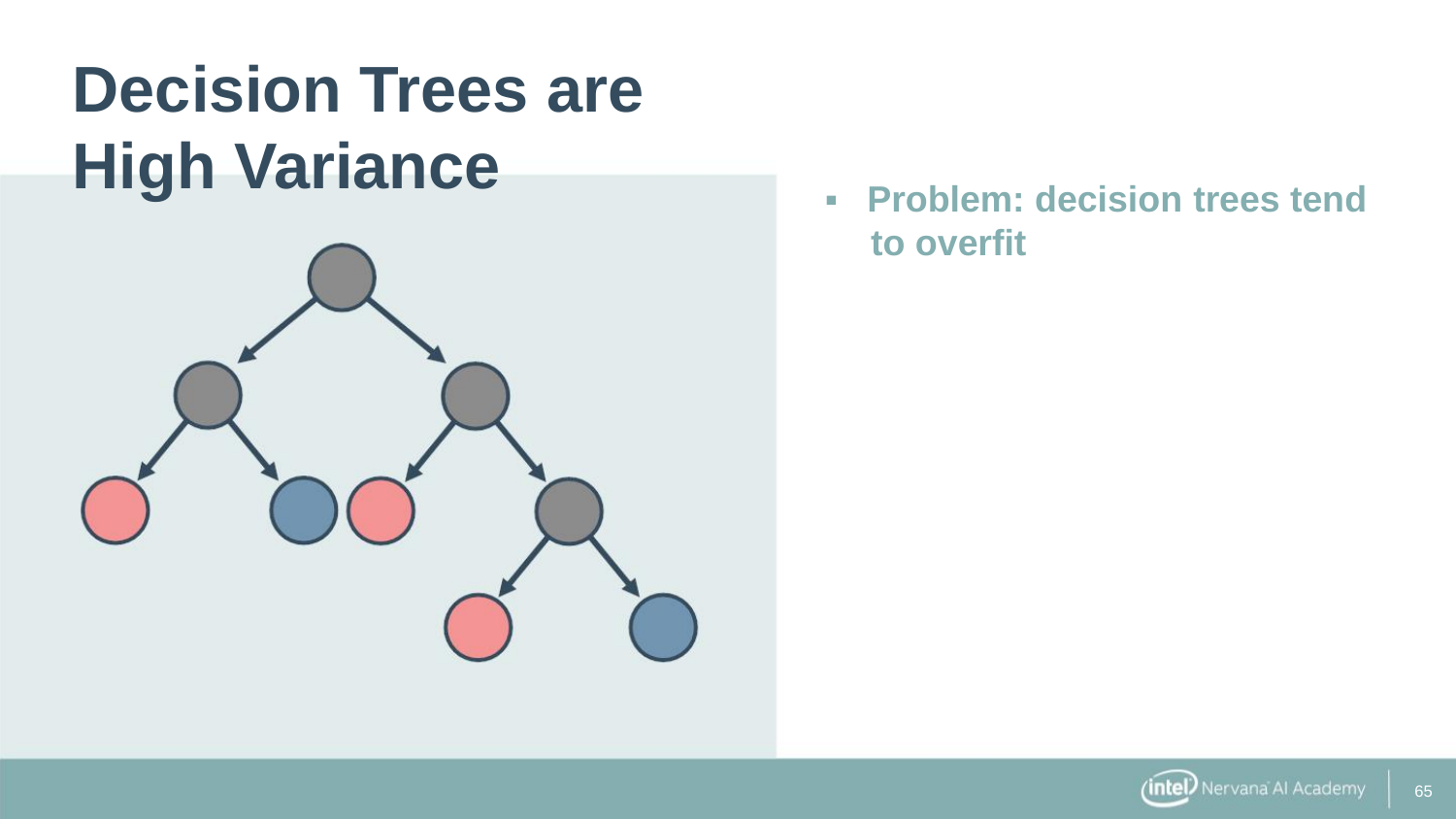

Decision Trees are High Variance
▪ Problem: decision trees tend
to overfit
65